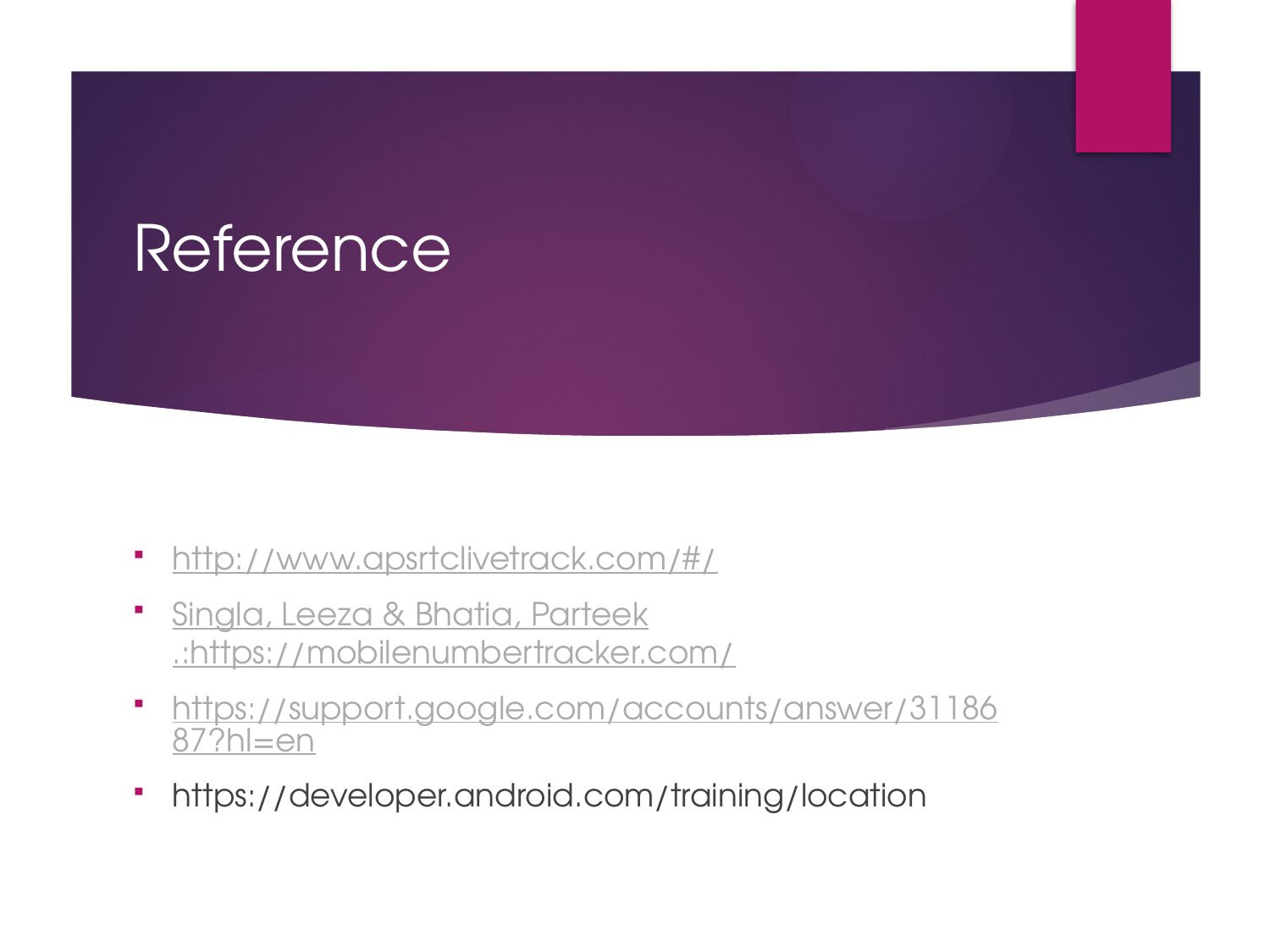

# Reference
http://www.apsrtclivetrack.com/#/
Singla, Leeza & Bhatia, Parteek.:https://mobilenumbertracker.com/
https://support.google.com/accounts/answer/3118687?hl=en
https://developer.android.com/training/location